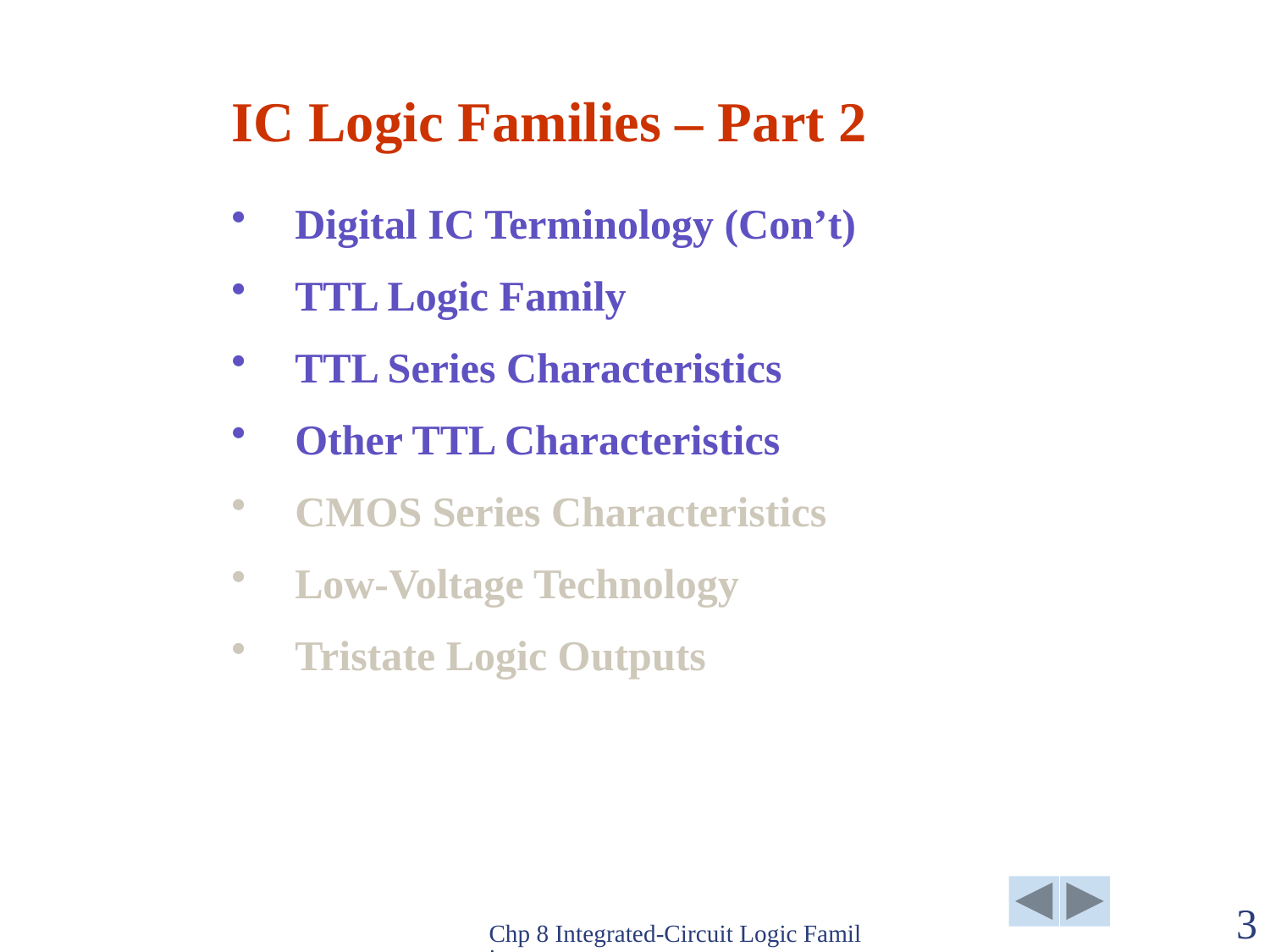

IC Logic Families – Part 2
Digital IC Terminology (Con’t)
TTL Logic Family
TTL Series Characteristics
Other TTL Characteristics
CMOS Series Characteristics
Low-Voltage Technology
Tristate Logic Outputs
Chp 8 Integrated-Circuit Logic Families
3